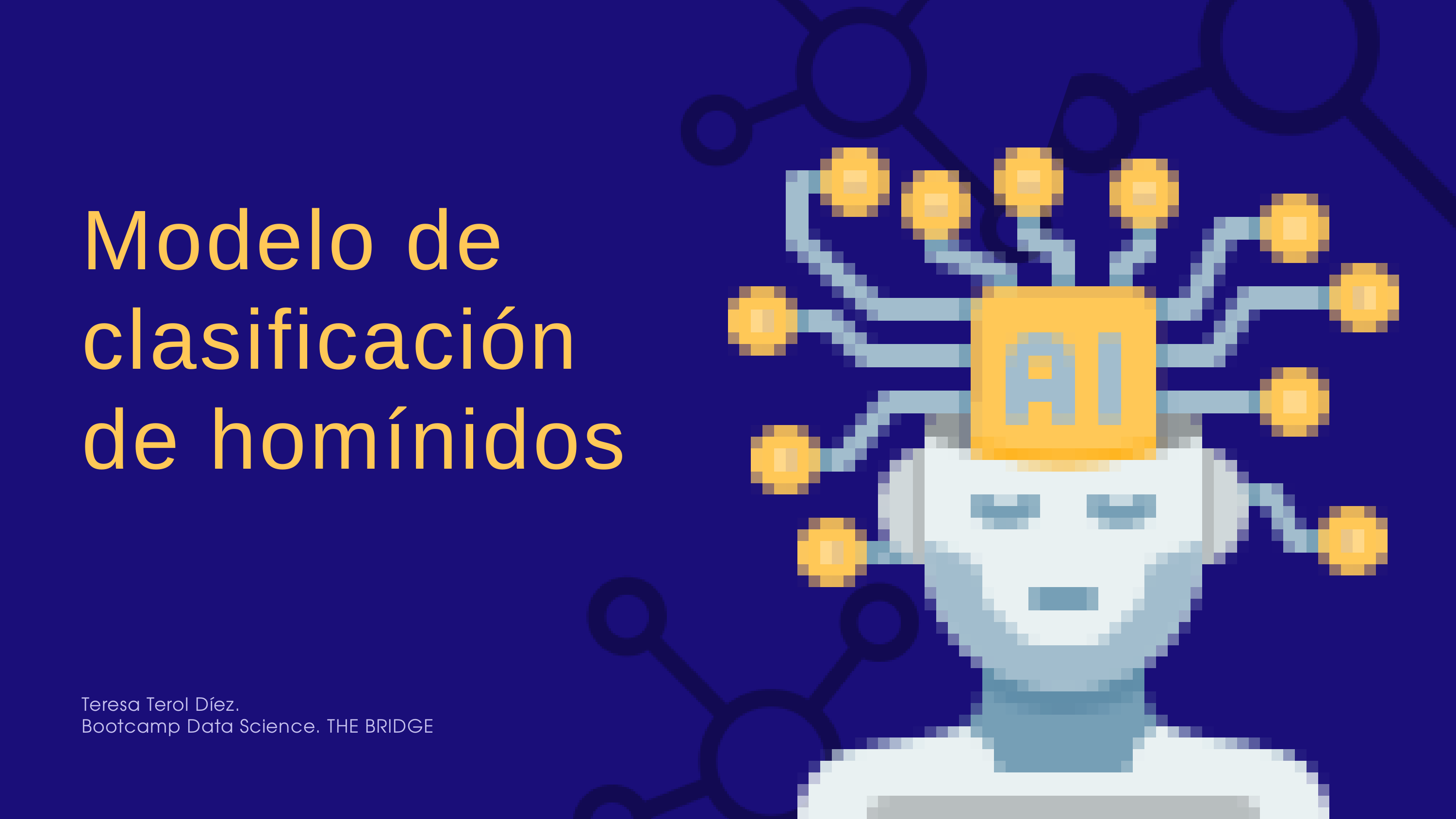

Modelo de clasificación de homínidos

Teresa Terol Díez.
Bootcamp Data Science. THE BRIDGE